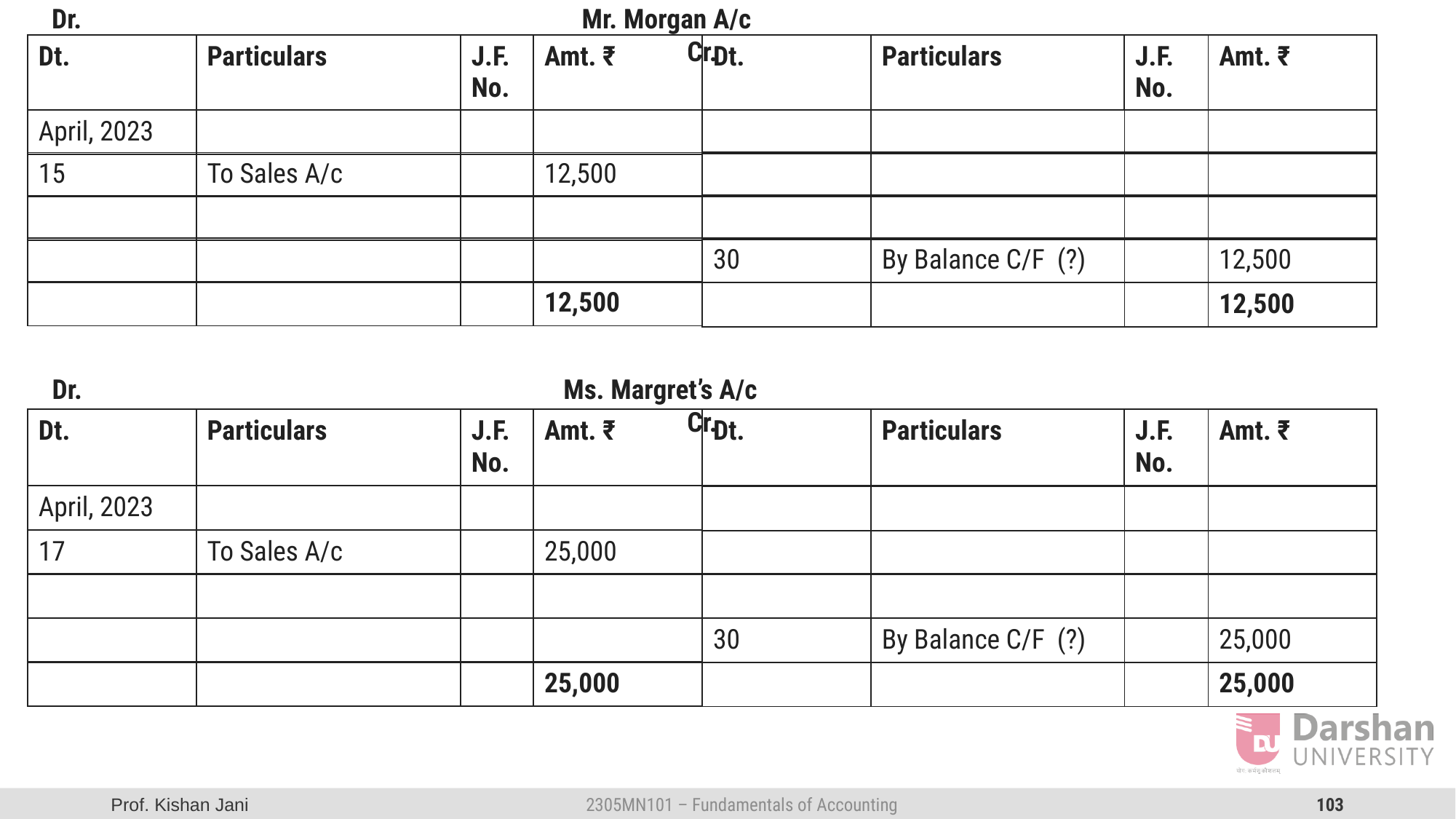

Dr.                                                                               Mr. Morgan A/c                                                                                               Cr.
| Dt. | Particulars | J.F. No. | Amt. ₹ | Dt. | Particulars | J.F. No. | Amt. ₹ |
| --- | --- | --- | --- | --- | --- | --- | --- |
|  |  |  |  |
| --- | --- | --- | --- |
| April, 2023 |  |  |  |
| --- | --- | --- | --- |
|  |  |  |  |
| --- | --- | --- | --- |
| 15 | To Sales A/c |  | 12,500 |
| --- | --- | --- | --- |
|  |  |  |  |
| --- | --- | --- | --- |
|  |  |  |  |
| --- | --- | --- | --- |
|  |  |  |  |
| --- | --- | --- | --- |
| 30 | By Balance C/F (?) |  | 12,500 |
| --- | --- | --- | --- |
|  |  |  | 12,500 |
| --- | --- | --- | --- |
|  |  |  | 12,500 |
| --- | --- | --- | --- |
Dr.                                                                            Ms. Margret’s A/c                                                                                              Cr.
| Dt. | Particulars | J.F. No. | Amt. ₹ | Dt. | Particulars | J.F. No. | Amt. ₹ |
| --- | --- | --- | --- | --- | --- | --- | --- |
| April, 2023 |  |  |  |
| --- | --- | --- | --- |
|  |  |  |  |
| --- | --- | --- | --- |
| 17 | To Sales A/c |  | 25,000 |
| --- | --- | --- | --- |
|  |  |  |  |
| --- | --- | --- | --- |
|  |  |  |  |
| --- | --- | --- | --- |
|  |  |  |  |
| --- | --- | --- | --- |
|  |  |  |  |
| --- | --- | --- | --- |
| 30 | By Balance C/F (?) |  | 25,000 |
| --- | --- | --- | --- |
|  |  |  | 25,000 |
| --- | --- | --- | --- |
|  |  |  | 25,000 |
| --- | --- | --- | --- |